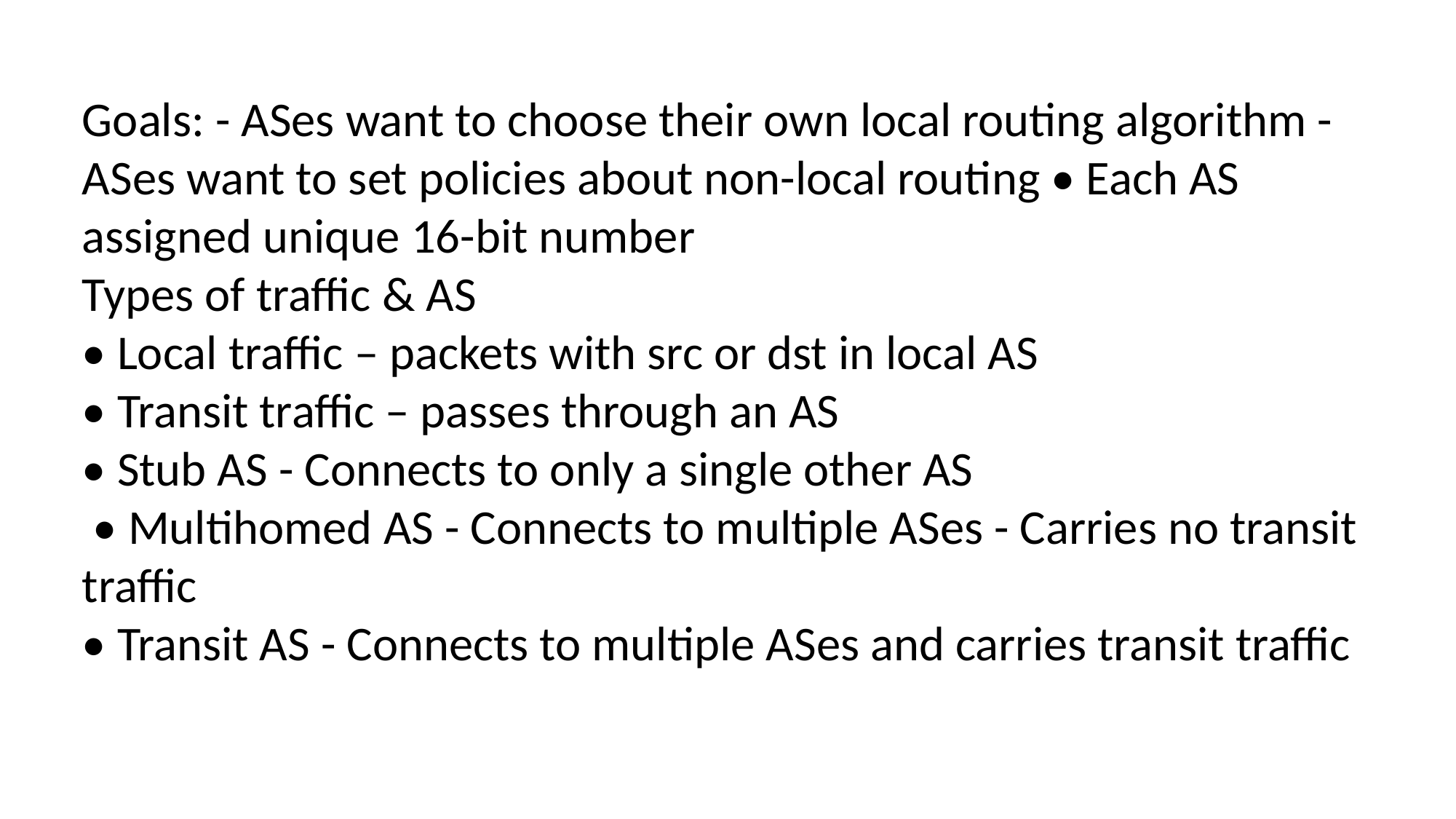

Goals: - ASes want to choose their own local routing algorithm - ASes want to set policies about non-local routing • Each AS assigned unique 16-bit number
Types of traffic & AS
• Local traffic – packets with src or dst in local AS
• Transit traffic – passes through an AS
• Stub AS - Connects to only a single other AS
 • Multihomed AS - Connects to multiple ASes - Carries no transit traffic
• Transit AS - Connects to multiple ASes and carries transit traffic